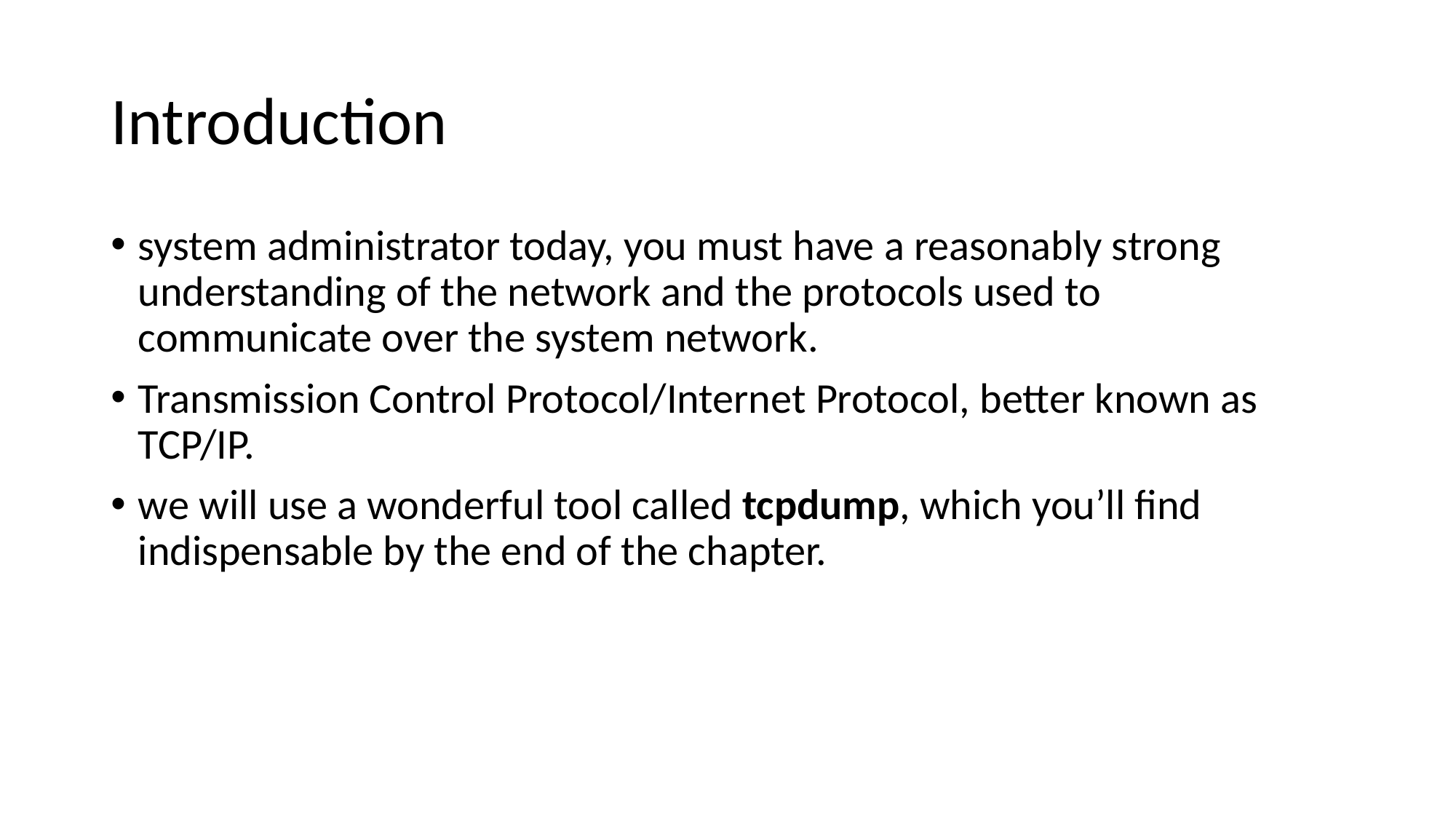

# Introduction
system administrator today, you must have a reasonably strong understanding of the network and the protocols used to communicate over the system network.
Transmission Control Protocol/Internet Protocol, better known as TCP/IP.
we will use a wonderful tool called tcpdump, which you’ll find indispensable by the end of the chapter.